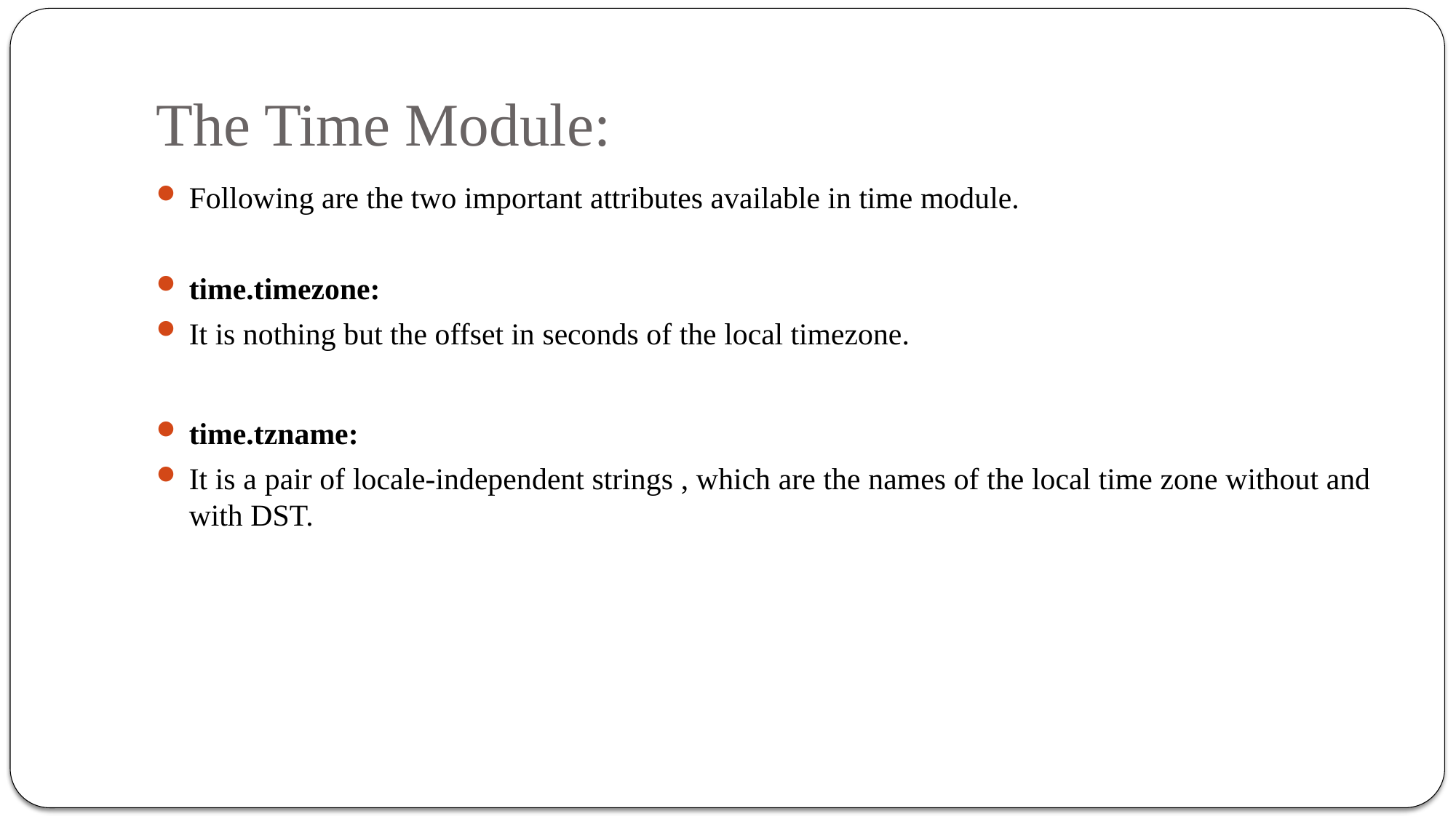

# The Time Module:
Following are the two important attributes available in time module.

time.timezone:
It is nothing but the offset in seconds of the local timezone.

time.tzname:
It is a pair of locale-independent strings , which are the names of the local time zone without and with DST.